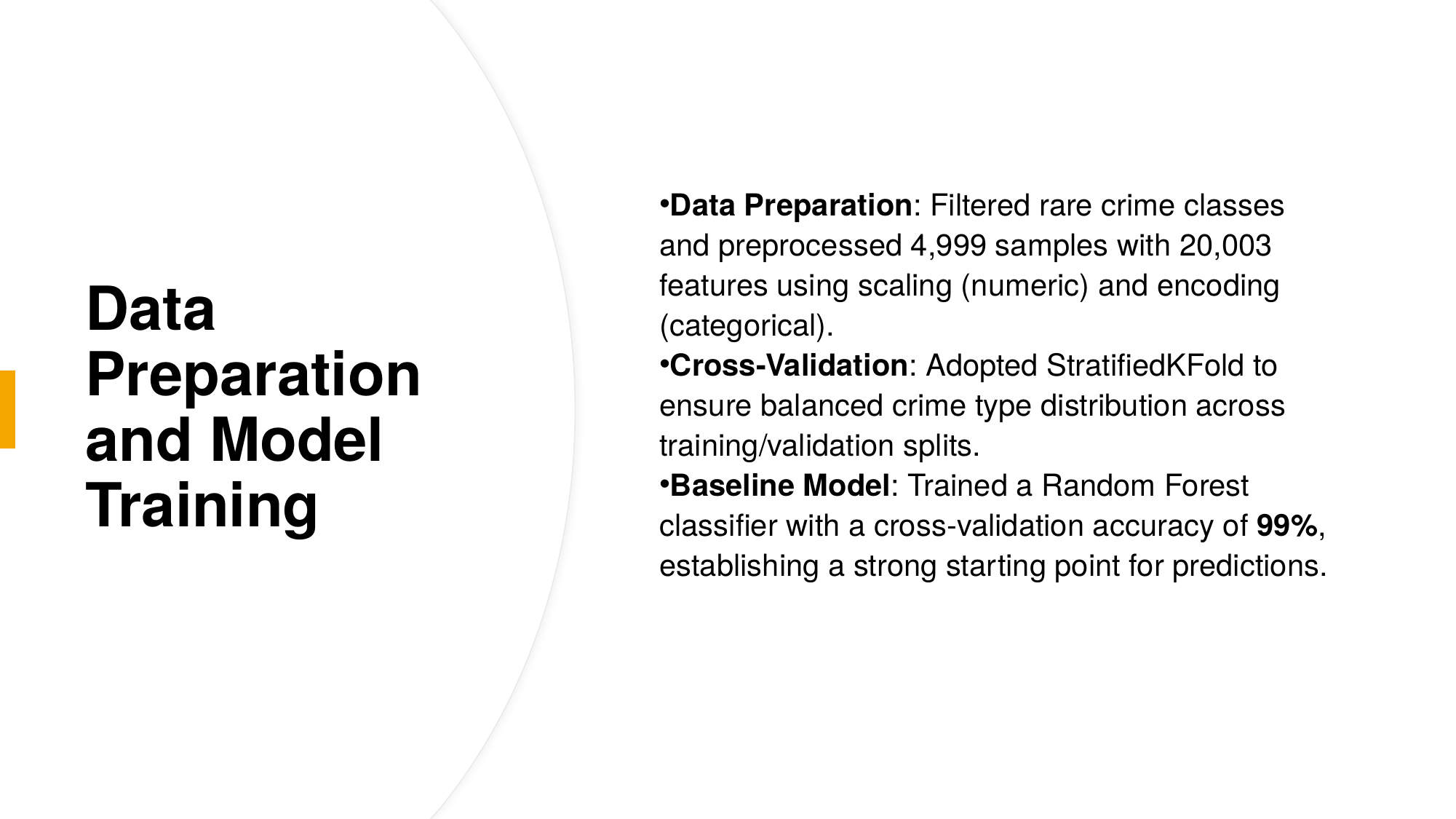

Data Preparation: Filtered rare crime classes and preprocessed 4,999 samples with 20,003 features using scaling (numeric) and encoding (categorical).
Cross-Validation: Adopted StratifiedKFold to ensure balanced crime type distribution across training/validation splits.
Baseline Model: Trained a Random Forest classifier with a cross-validation accuracy of 99%, establishing a strong starting point for predictions.

# Data Preparation and Model Training